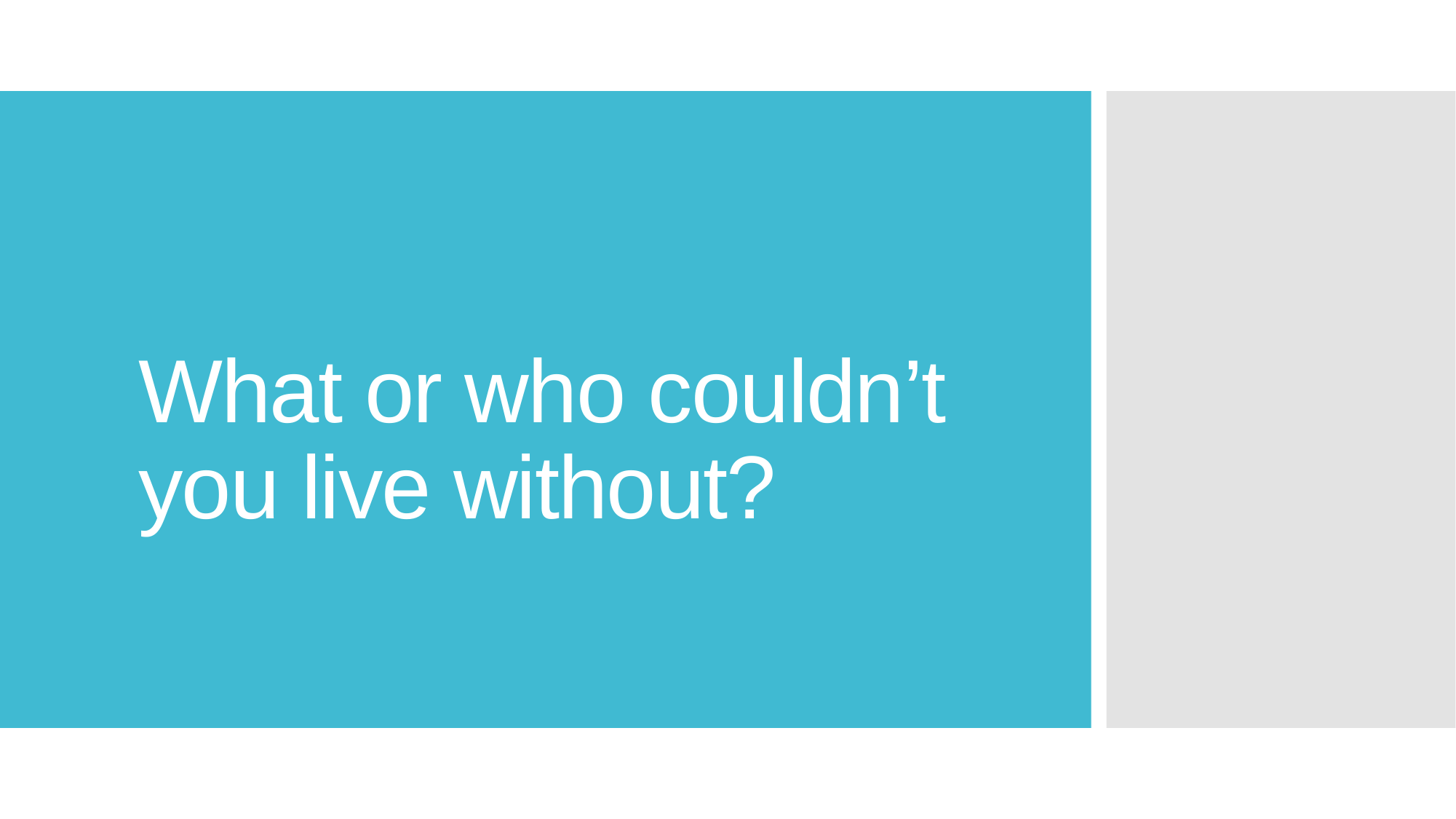

# What or who couldn’t you live without?